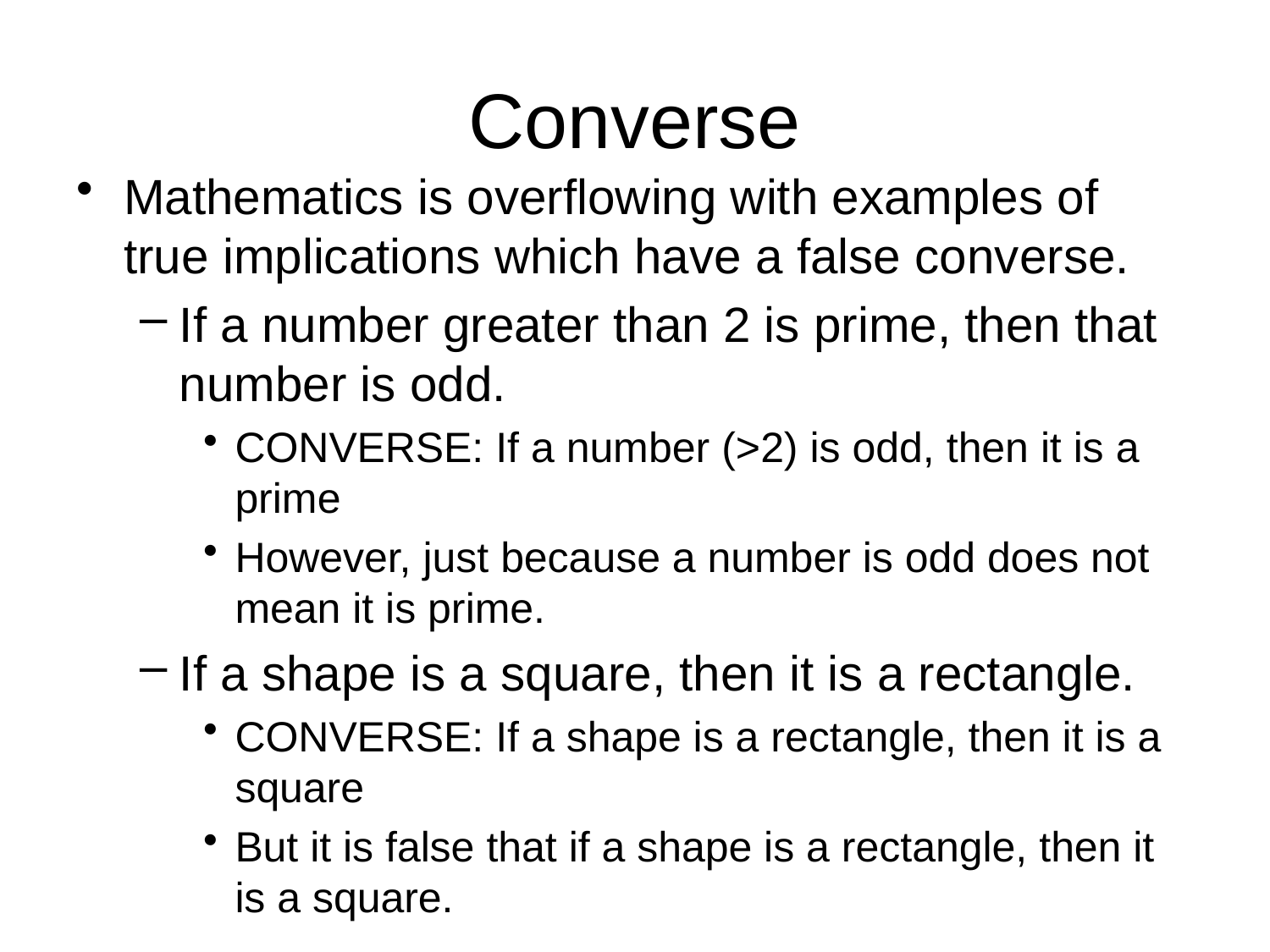

# Converse
Mathematics is overflowing with examples of true implications which have a false converse.
If a number greater than 2 is prime, then that
number is odd.
CONVERSE: If a number (>2) is odd, then it is a prime
However, just because a number is odd does not mean it is prime.
If a shape is a square, then it is a rectangle.
CONVERSE: If a shape is a rectangle, then it is a square
But it is false that if a shape is a rectangle, then it is a square.